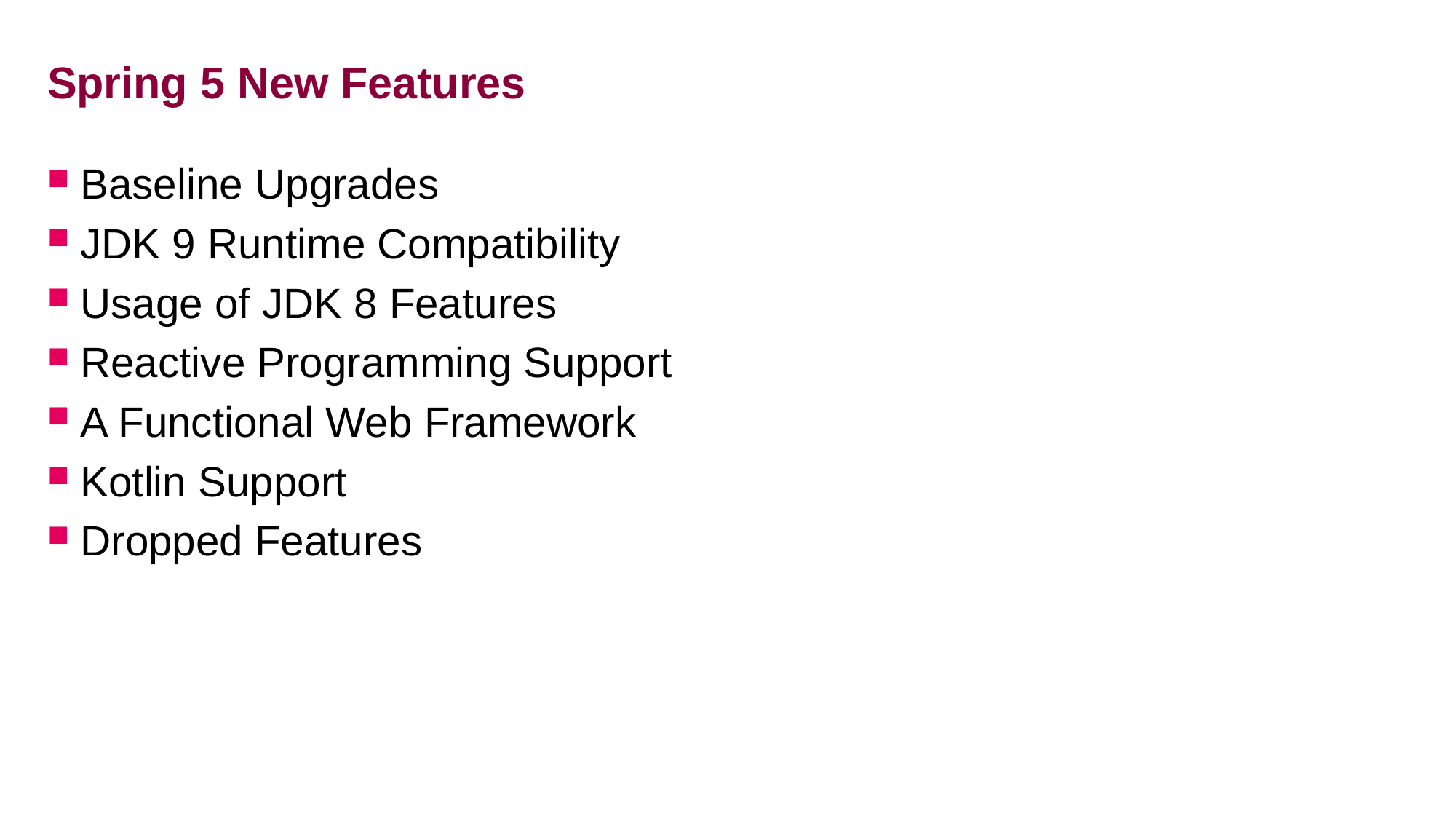

# Spring 5 New Features
Baseline Upgrades
JDK 9 Runtime Compatibility
Usage of JDK 8 Features
Reactive Programming Support
A Functional Web Framework
Kotlin Support
Dropped Features